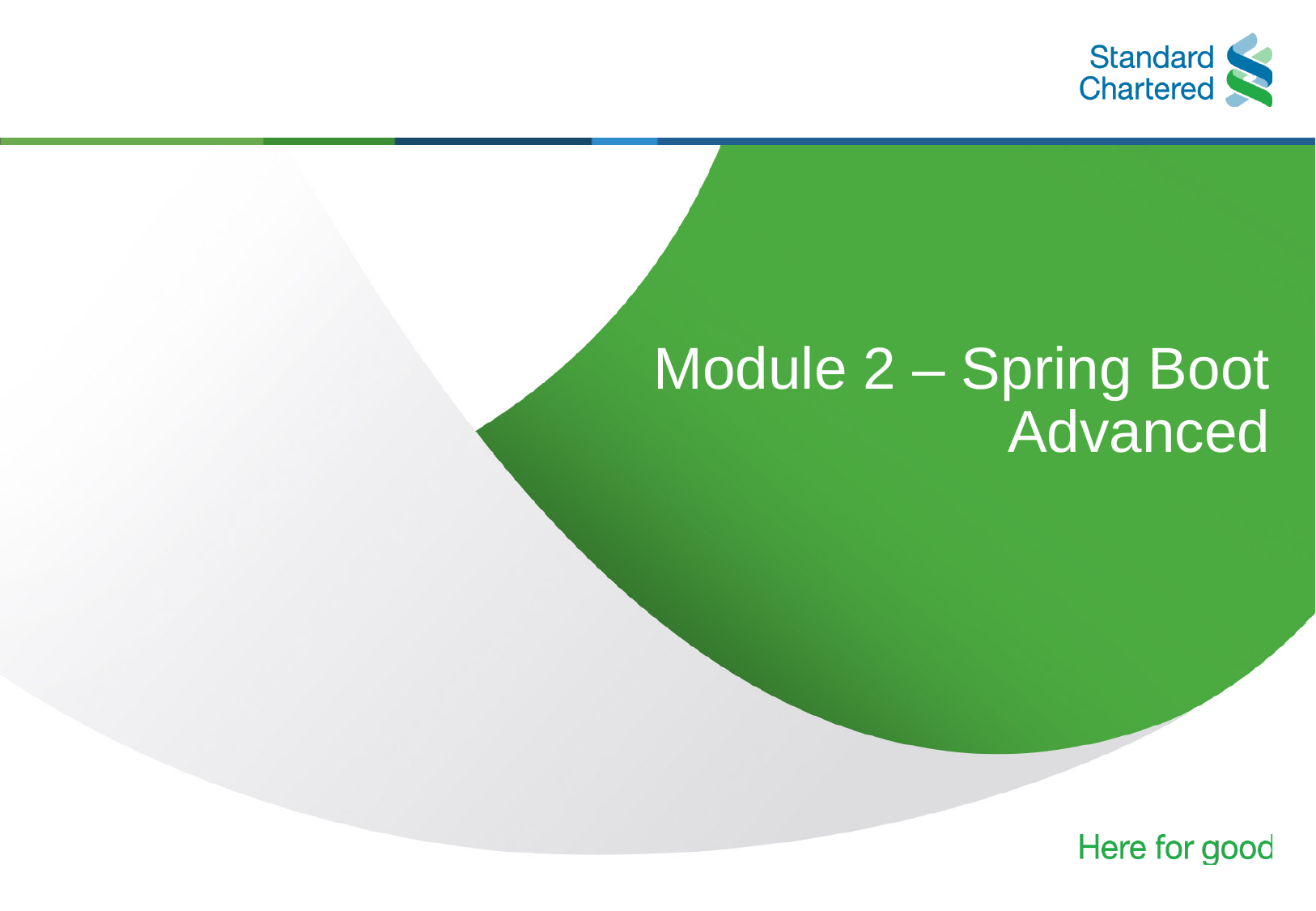

# Module 2 – Spring Boot Advanced